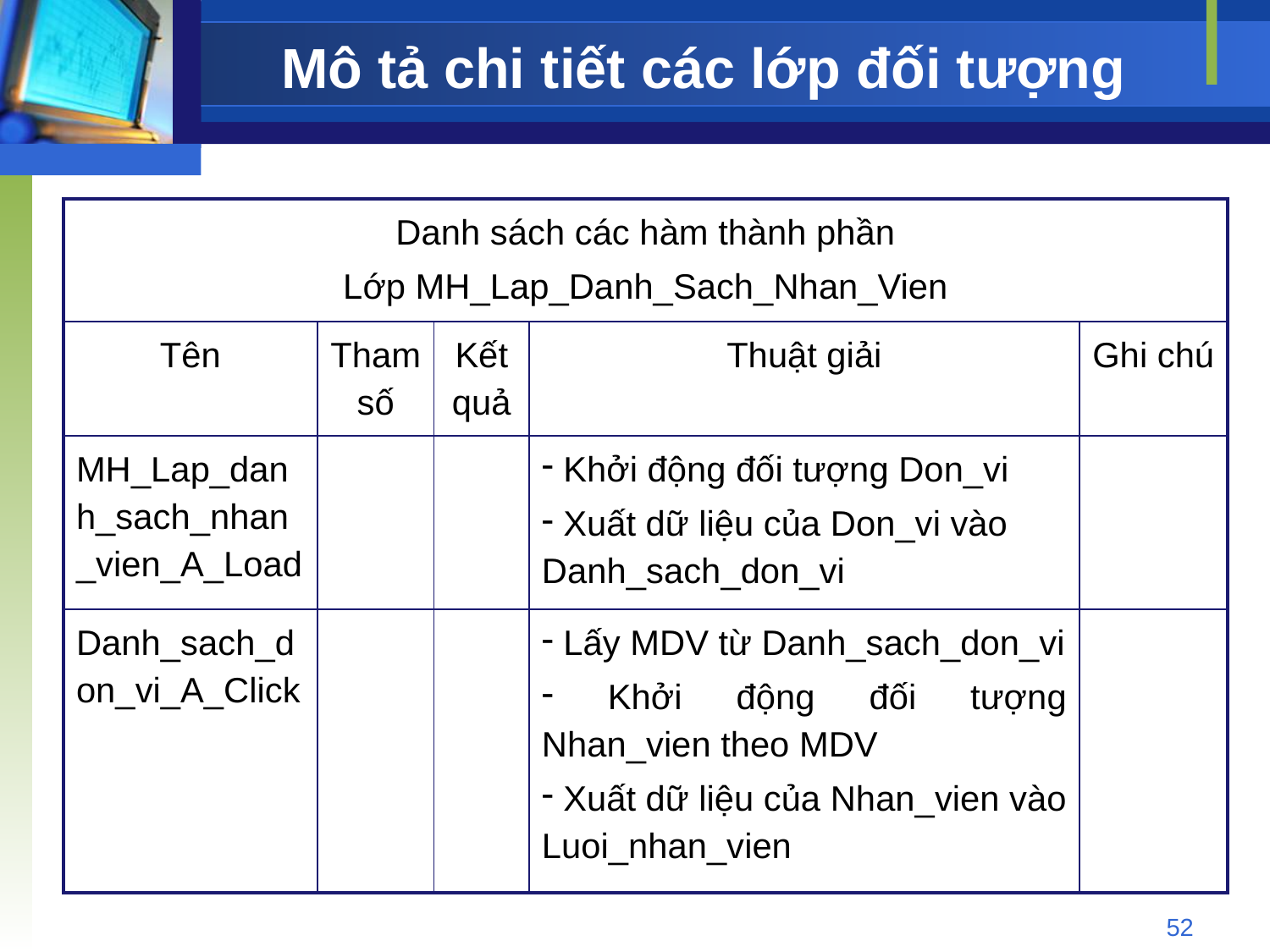

# Mô tả chi tiết các lớp đối tượng
| Danh sách các hàm thành phần Lớp MH\_Lap\_Danh\_Sach\_Nhan\_Vien |  |  |  |  |
| --- | --- | --- | --- | --- |
| Tên | Tham số | Kết quả | Thuật giải | Ghi chú |
| MH\_Lap\_danh\_sach\_nhan\_vien\_A\_Load |  |  | Khởi động đối tượng Don\_vi Xuất dữ liệu của Don\_vi vào Danh\_sach\_don\_vi |  |
| Danh\_sach\_don\_vi\_A\_Click |  |  | Lấy MDV từ Danh\_sach\_don\_vi Khởi động đối tượng Nhan\_vien theo MDV Xuất dữ liệu của Nhan\_vien vào Luoi\_nhan\_vien |  |
52